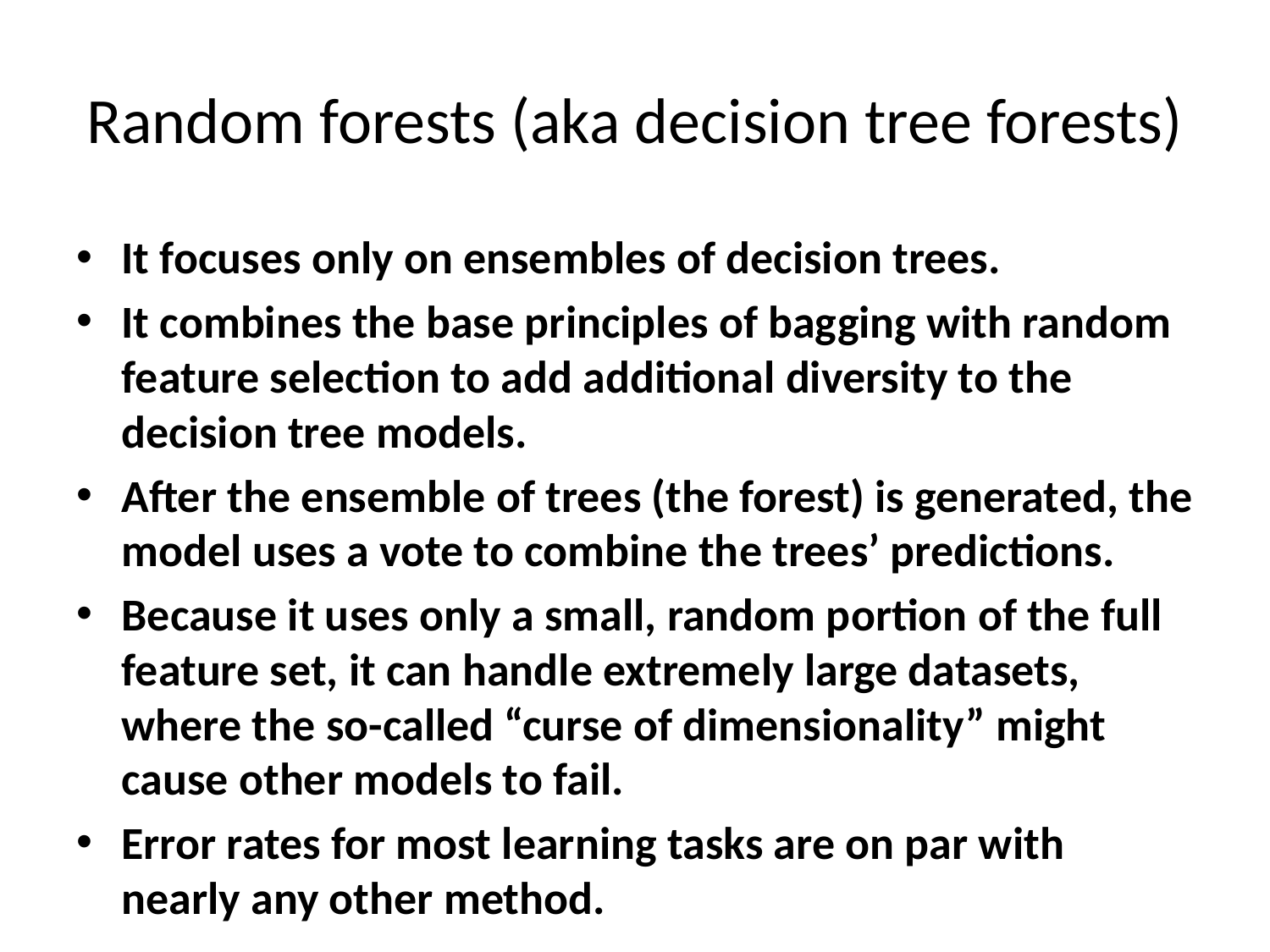

# Random forests (aka decision tree forests)
It focuses only on ensembles of decision trees.
It combines the base principles of bagging with random feature selection to add additional diversity to the decision tree models.
After the ensemble of trees (the forest) is generated, the model uses a vote to combine the trees’ predictions.
Because it uses only a small, random portion of the full feature set, it can handle extremely large datasets, where the so-called “curse of dimensionality” might cause other models to fail.
Error rates for most learning tasks are on par with nearly any other method.